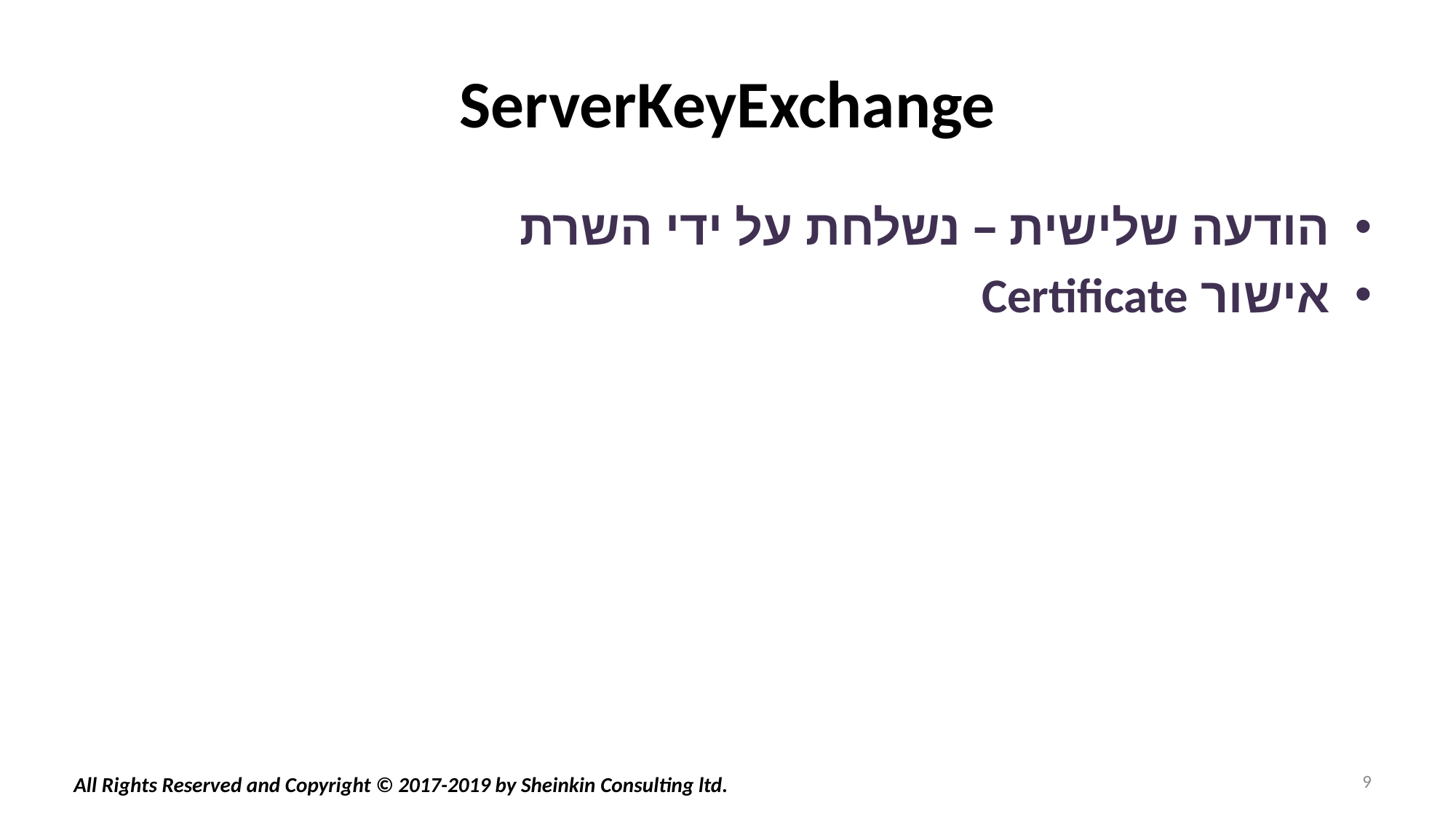

# ServerKeyExchange
הודעה שלישית – נשלחת על ידי השרת
אישור Certificate
9